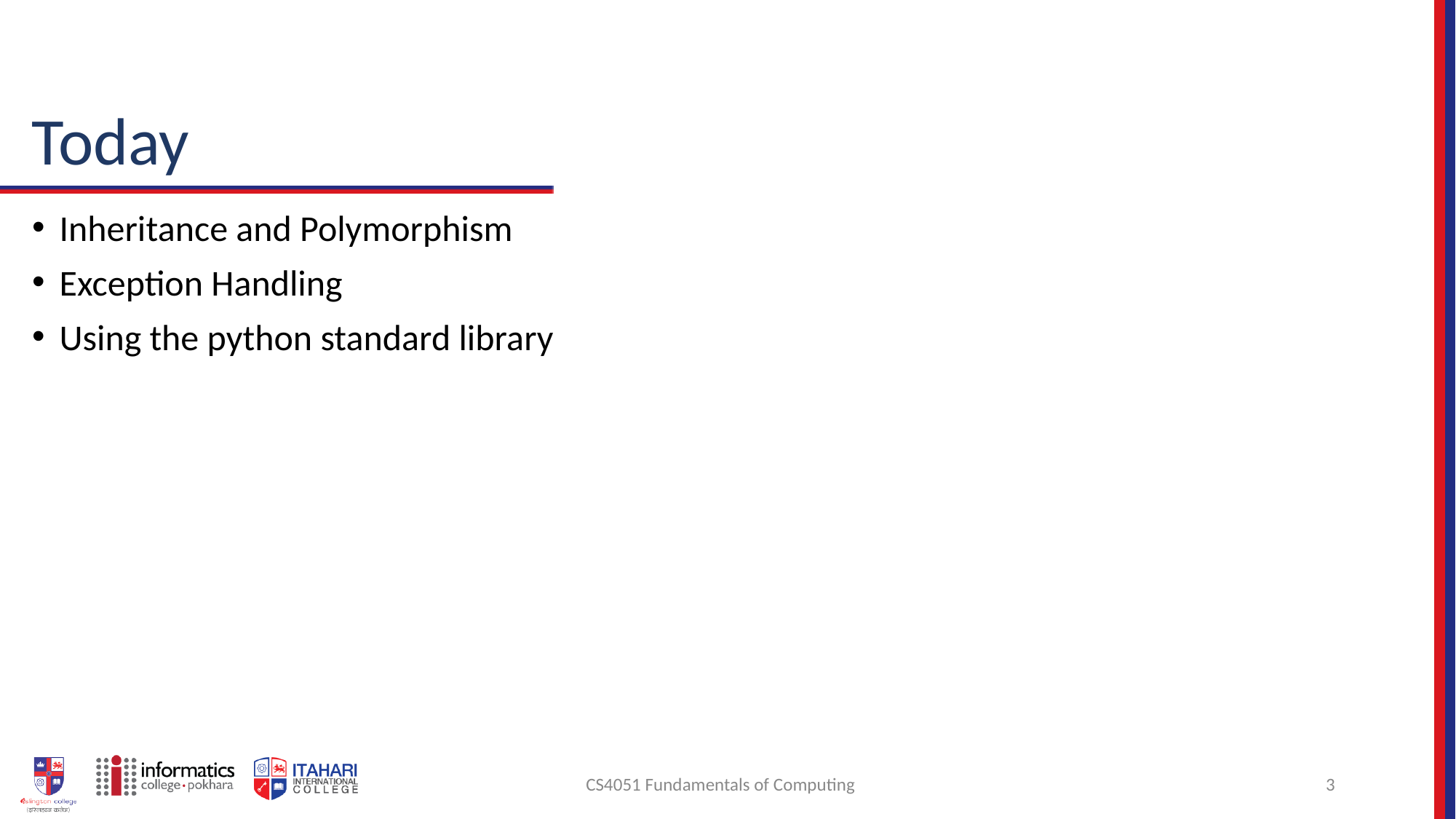

# Today
Inheritance and Polymorphism
Exception Handling
Using the python standard library
CS4051 Fundamentals of Computing
3